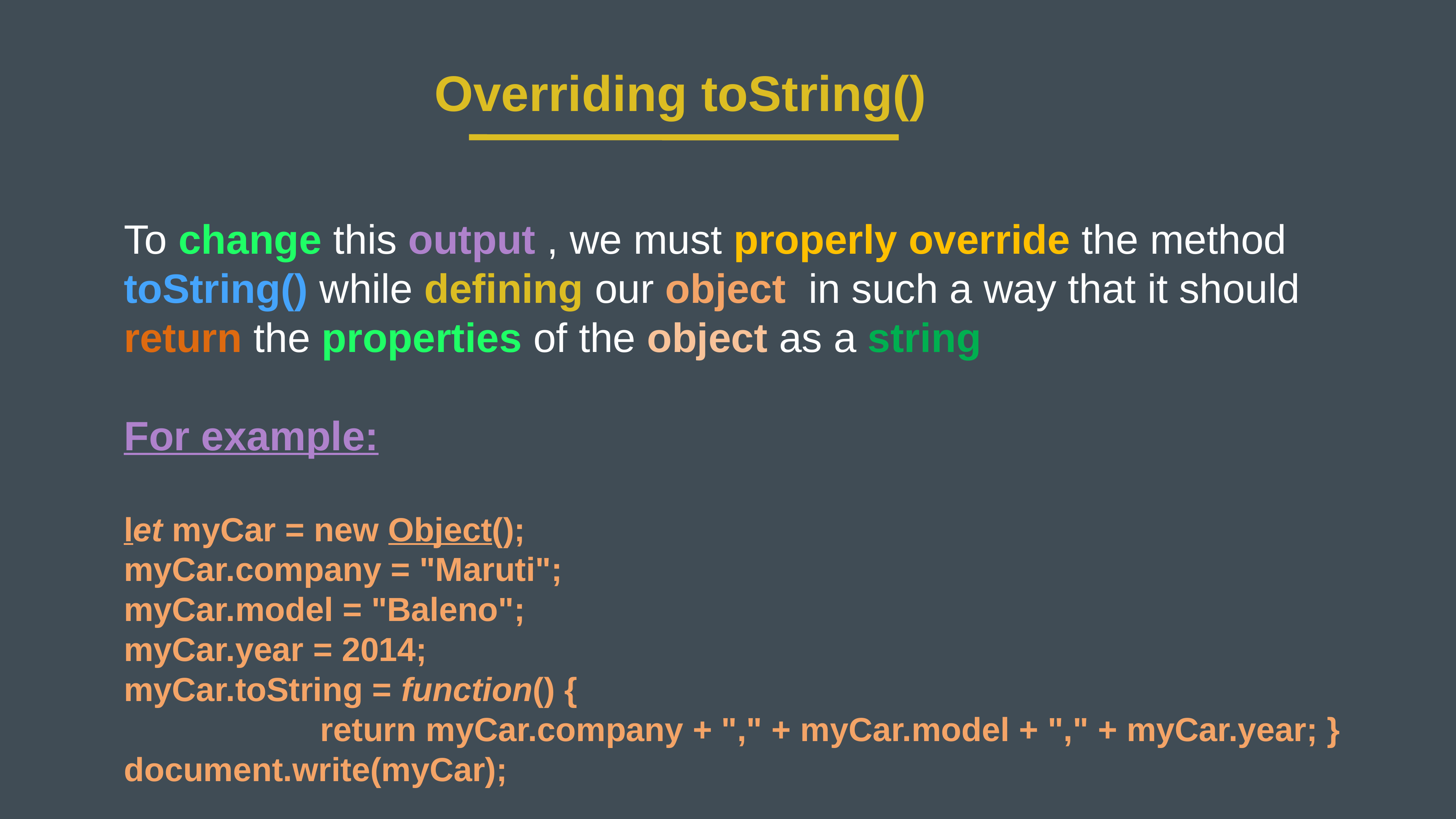

Overriding toString()
To change this output , we must properly override the method toString() while defining our object  in such a way that it should return the properties of the object as a string

For example:

let myCar = new Object();
myCar.company = "Maruti";
myCar.model = "Baleno";
myCar.year = 2014;
myCar.toString = function() {
            return myCar.company + "," + myCar.model + "," + myCar.year; }
document.write(myCar);